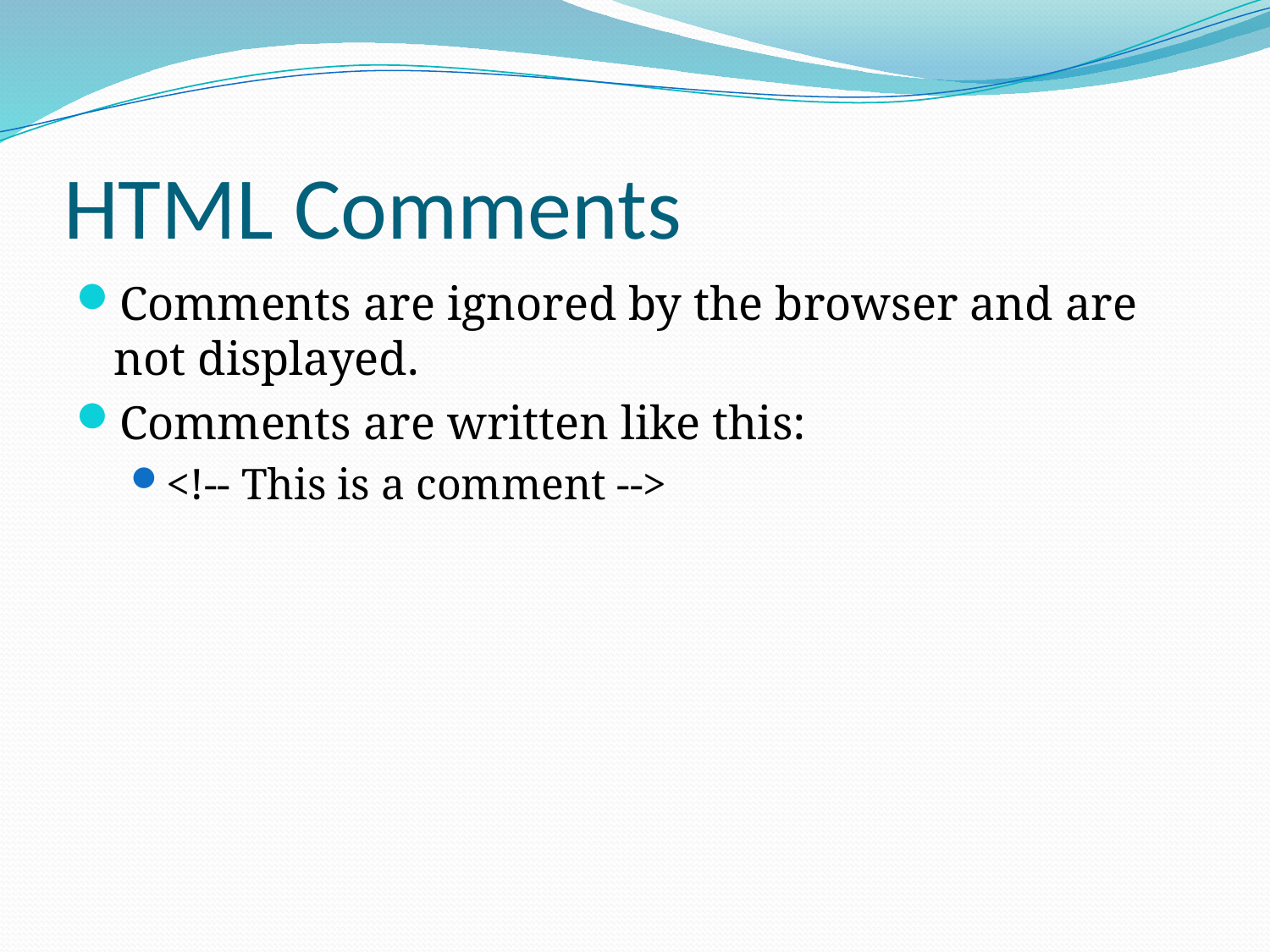

# HTML Comments
Comments are ignored by the browser and are not displayed.
Comments are written like this:
<!-- This is a comment -->